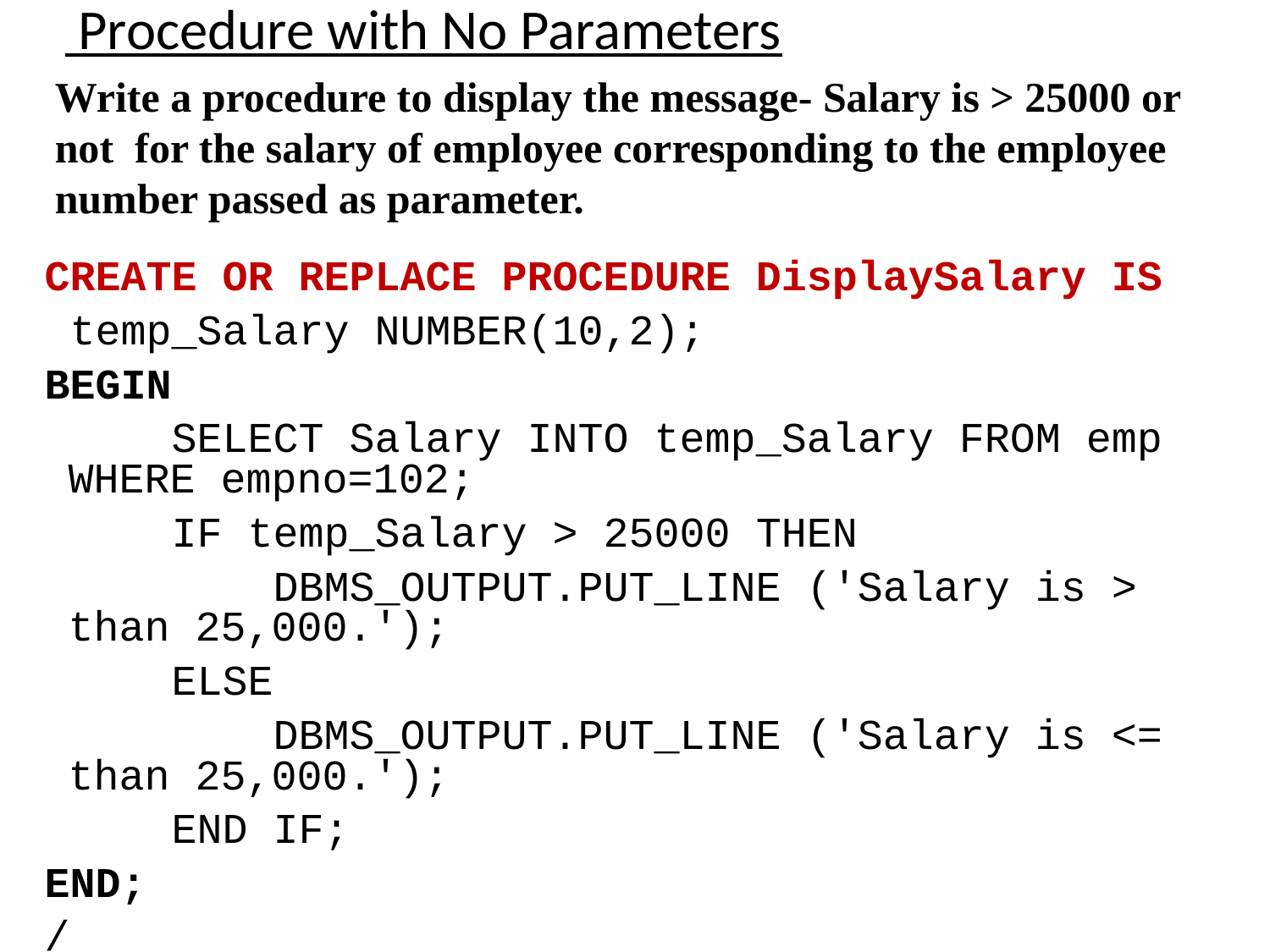

# Procedure with No Parameters
Write a procedure to display the message- Salary is > 25000 or not  for the salary of employee corresponding to the employee number passed as parameter.
CREATE OR REPLACE PROCEDURE DisplaySalary IS
 temp_Salary NUMBER(10,2);
BEGIN
     SELECT Salary INTO temp_Salary FROM emp  WHERE empno=102;
     IF temp_Salary > 25000 THEN
         DBMS_OUTPUT.PUT_LINE ('Salary is > than 25,000.');
     ELSE
         DBMS_OUTPUT.PUT_LINE ('Salary is <= than 25,000.');
     END IF;
END;
/